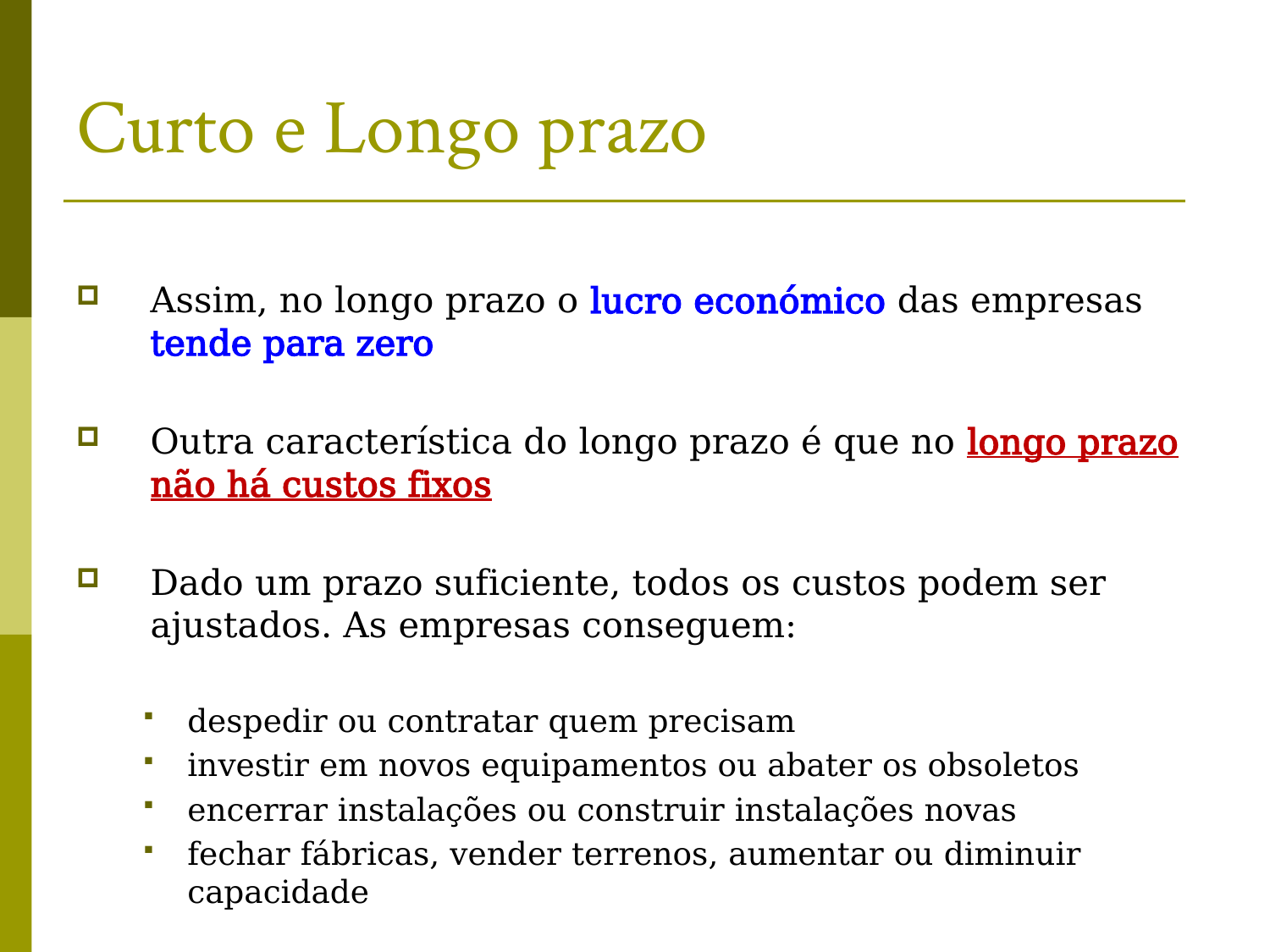

# Curto e Longo prazo

Assim, no longo prazo o lucro económico das empresas tende para zero

Outra característica do longo prazo é que no longo prazo não há custos fixos

Dado um prazo suficiente, todos os custos podem ser ajustados. As empresas conseguem:

despedir ou contratar quem precisam
investir em novos equipamentos ou abater os obsoletos
encerrar instalações ou construir instalações novas
fechar fábricas, vender terrenos, aumentar ou diminuir capacidade